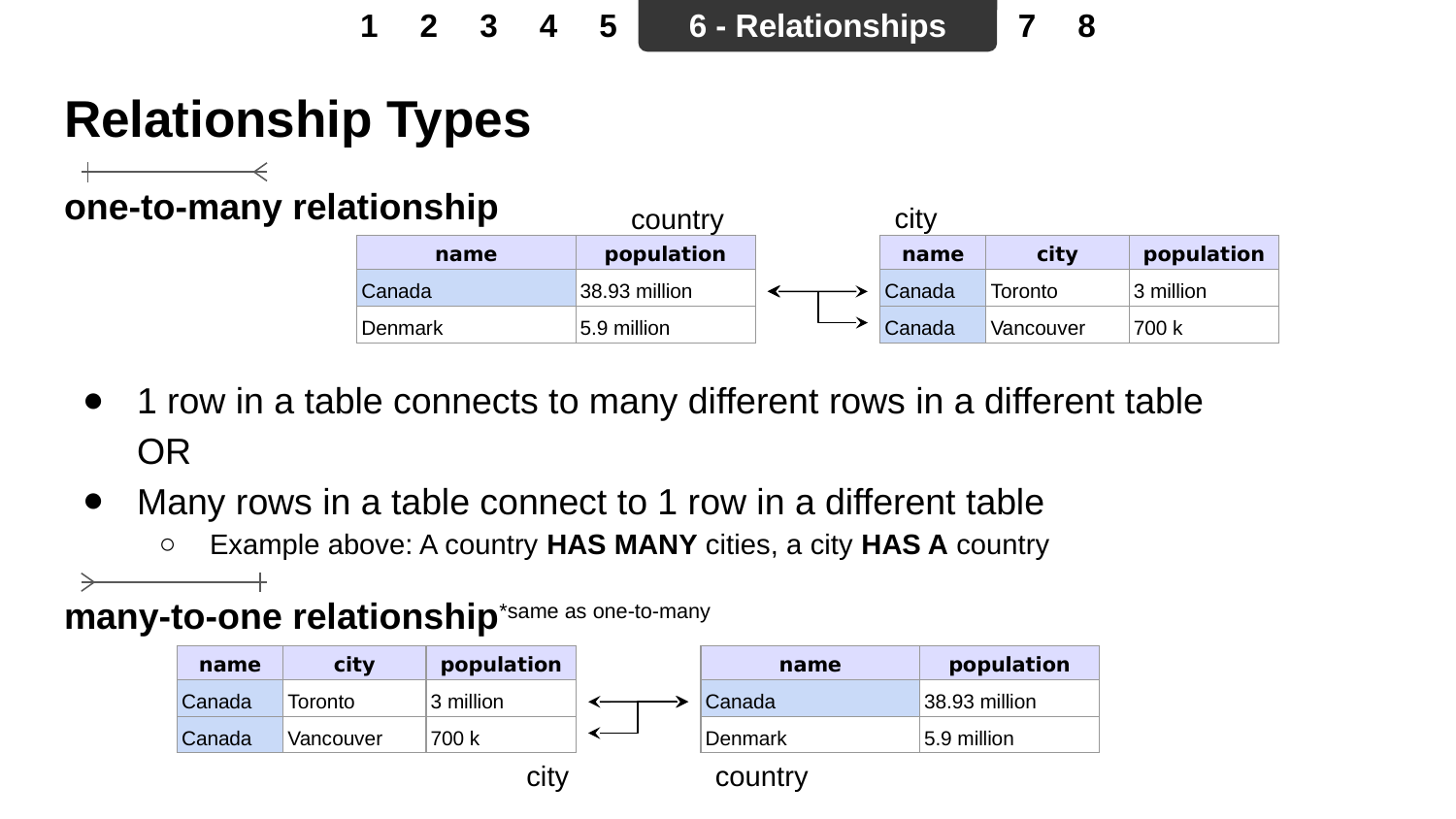

1
2
3
4
5
6 - Relationships
7
8

# Relationship Types
one-to-many relationship
city
country
| name | population |
| --- | --- |
| Canada | 38.93 million |
| Denmark | 5.9 million |
| name | city | population |
| --- | --- | --- |
| Canada | Toronto | 3 million |
| Canada | Vancouver | 700 k |
1 row in a table connects to many different rows in a different table
OR
Many rows in a table connect to 1 row in a different table
Example above: A country HAS MANY cities, a city HAS A country
many-to-one relationship*same as one-to-many
| name | city | population |
| --- | --- | --- |
| Canada | Toronto | 3 million |
| Canada | Vancouver | 700 k |
| name | population |
| --- | --- |
| Canada | 38.93 million |
| Denmark | 5.9 million |
country
city